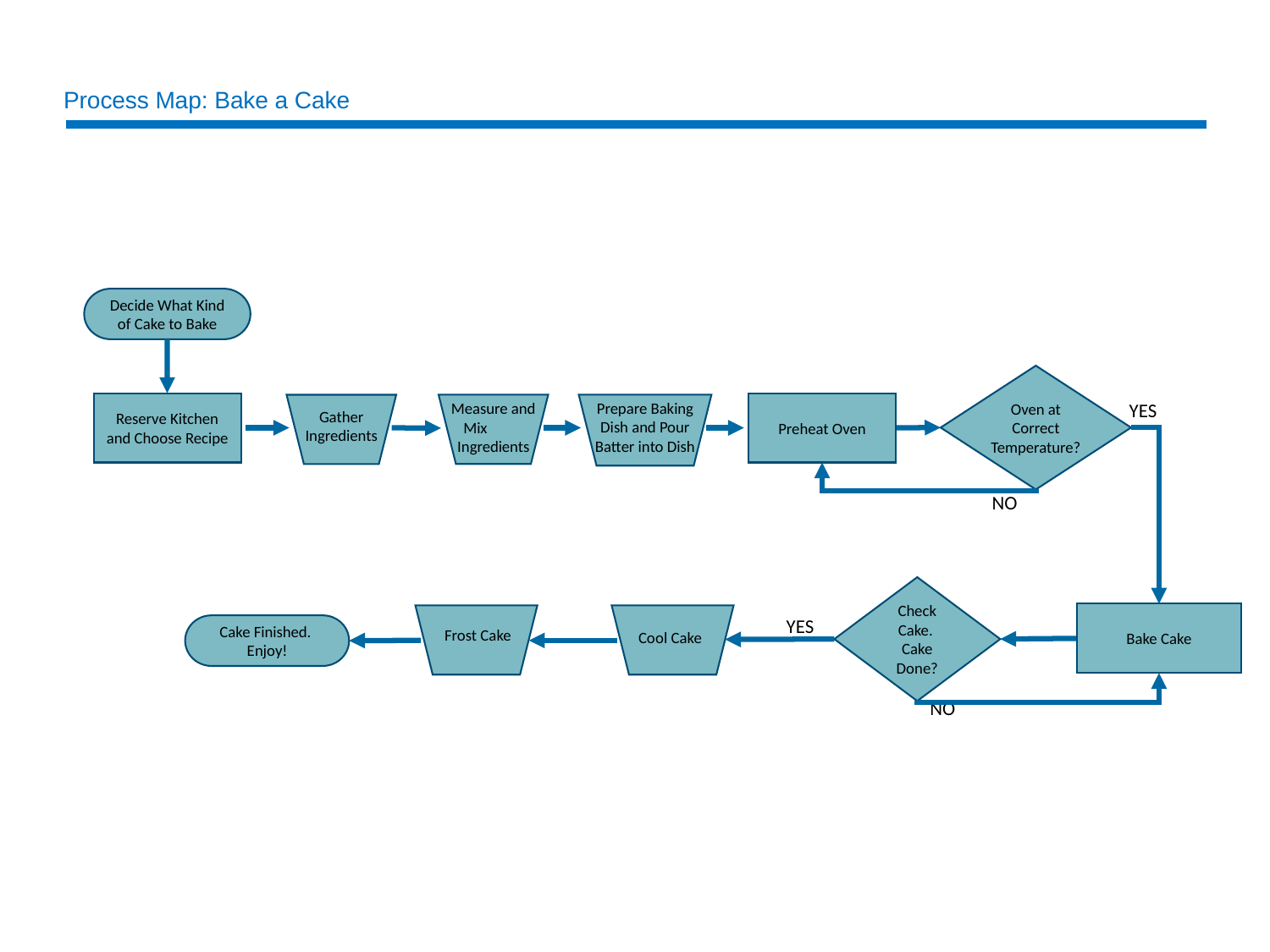

# Process Map: Bake a Cake
Decide What Kind of Cake to Bake
Oven at Correct Temperature?
YES
Prepare Baking Dish and Pour Batter into Dish

Measure and Mix           Ingredients

Preheat Oven
Reserve Kitchen and Choose Recipe

Gather Ingredients
NO
Check Cake.  Cake Done?

Frost Cake

Cool Cake

Bake Cake
YES
Cake Finished.  Enjoy!
NO